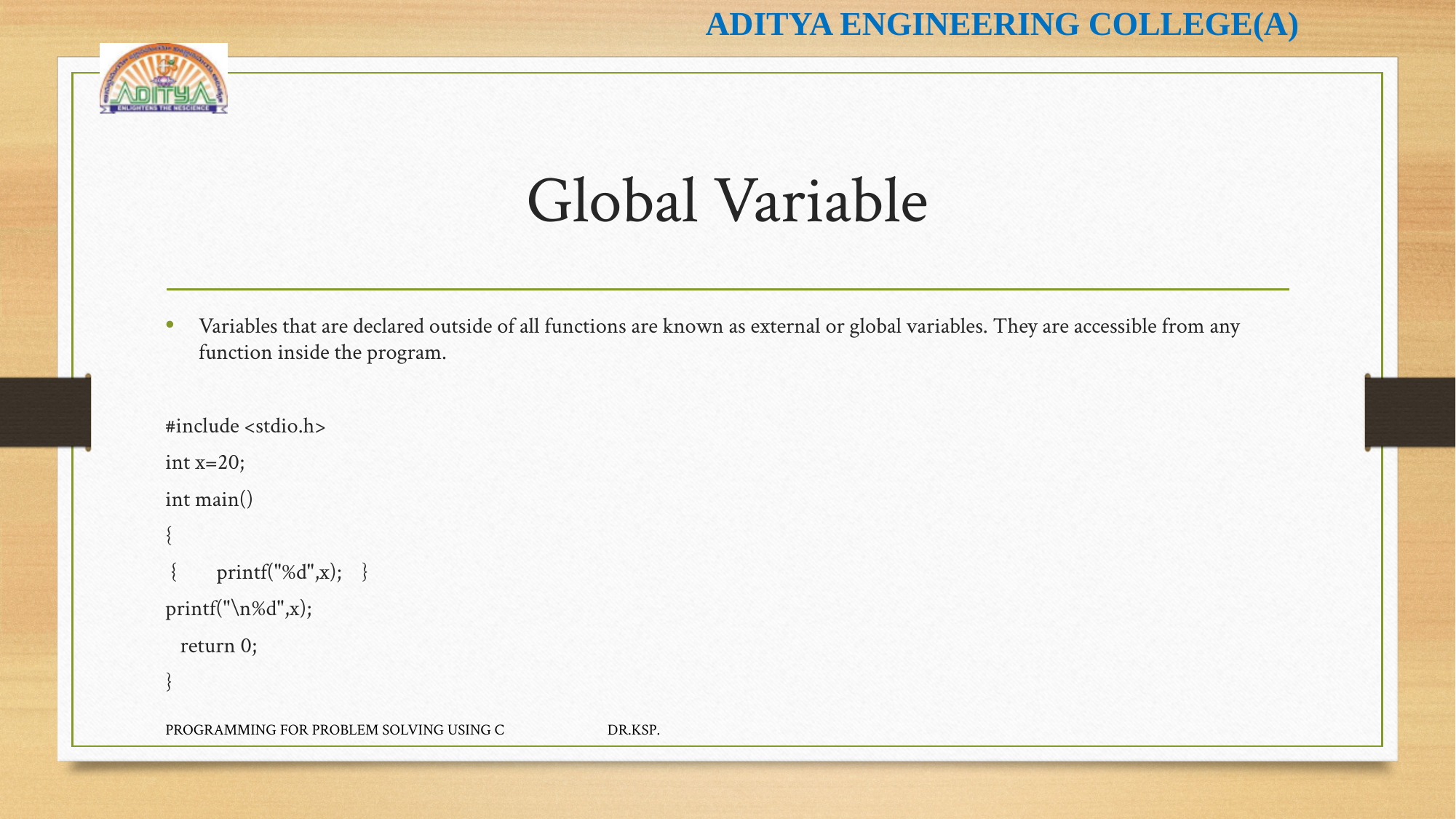

# Global Variable
Variables that are declared outside of all functions are known as external or global variables. They are accessible from any function inside the program.

#include <stdio.h>
int x=20;
int main()
{
 {        printf("%d",x);    }
printf("\n%d",x);
   return 0;
}
PROGRAMMING FOR PROBLEM SOLVING USING C                              DR.KSP.